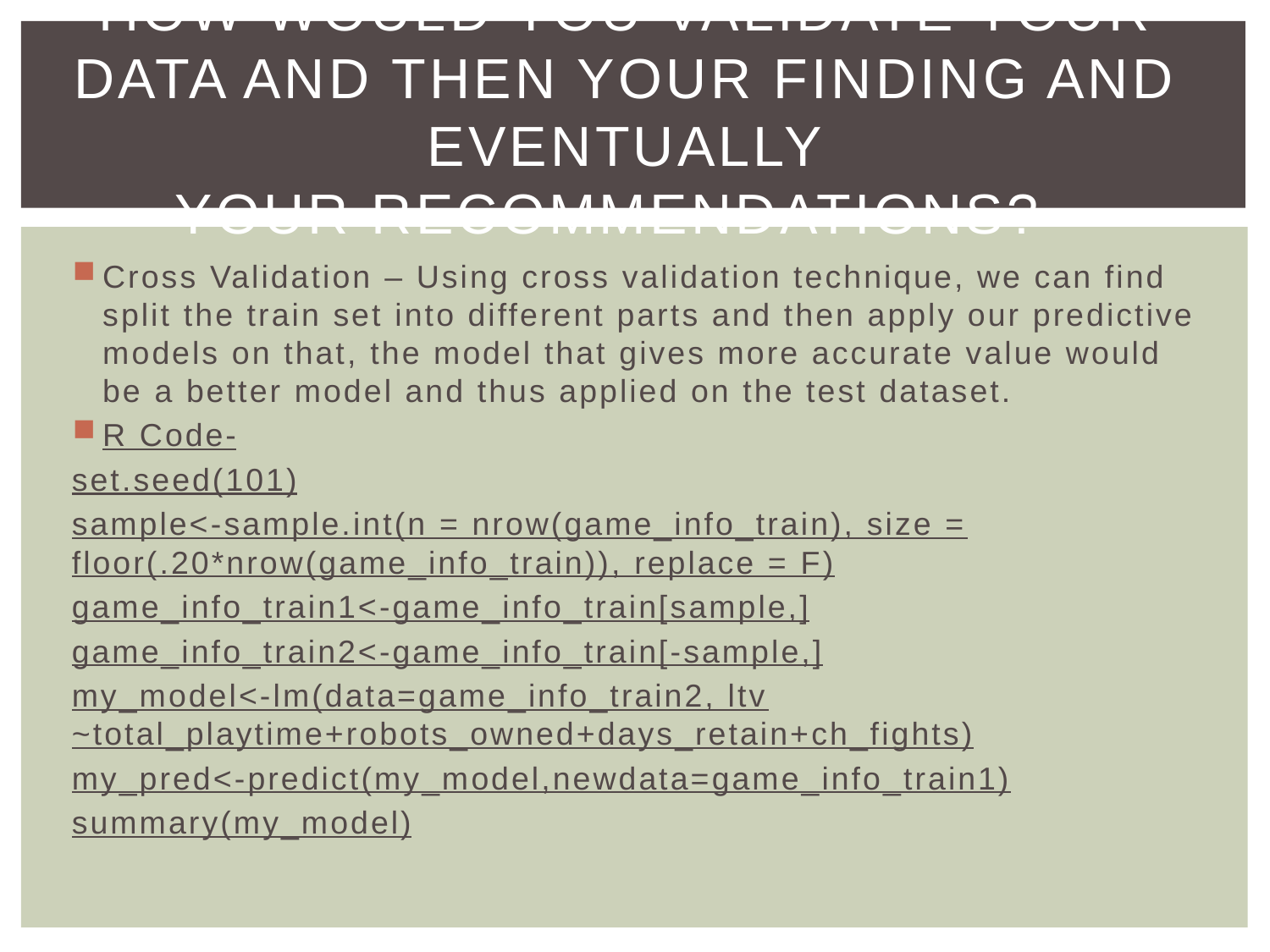

# How would you validate your data and then your finding and eventually your recommendations?
Cross Validation – Using cross validation technique, we can find split the train set into different parts and then apply our predictive models on that, the model that gives more accurate value would be a better model and thus applied on the test dataset.
R Code-
set.seed(101)
sample<-sample.int(n = nrow(game_info_train), size = floor(.20*nrow(game_info_train)), replace = F)
game_info_train1<-game_info_train[sample,]
game_info_train2<-game_info_train[-sample,]
my_model<-lm(data=game_info_train2, ltv ~total_playtime+robots_owned+days_retain+ch_fights)
my_pred<-predict(my_model,newdata=game_info_train1)
summary(my_model)